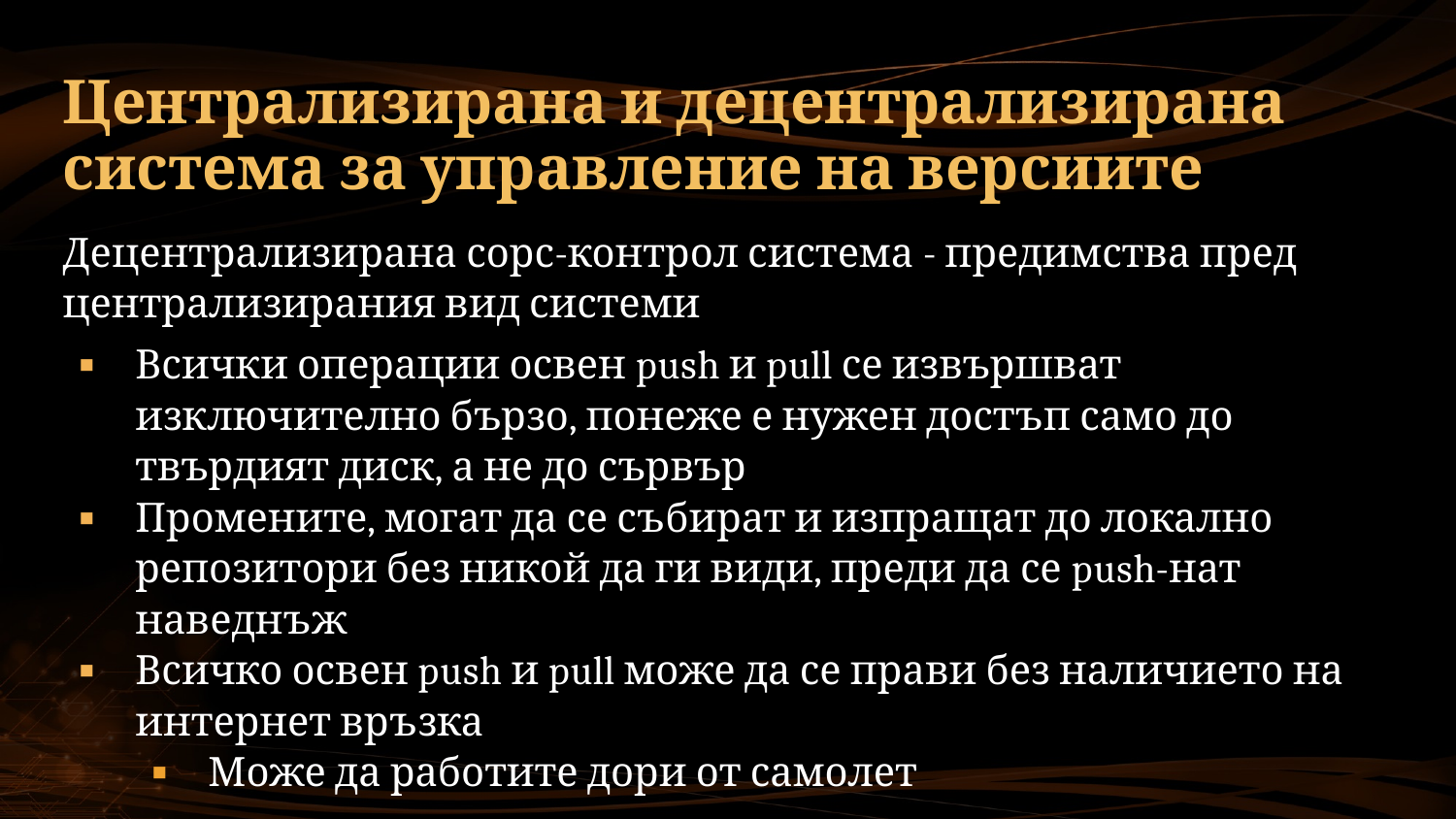

# Централизирана и децентрализирана система за управление на версиите
Децентрализирана сорс-контрол система - предимства пред централизирания вид системи
Всички операции освен push и pull се извършват изключително бързо, понеже е нужен достъп само до твърдият диск, а не до сървър
Промените, могат да се събират и изпращат до локално репозитори без никой да ги види, преди да се push-нат наведнъж
Всичко освен push и pull може да се прави без наличието на интернет връзка
Може да работите дори от самолет